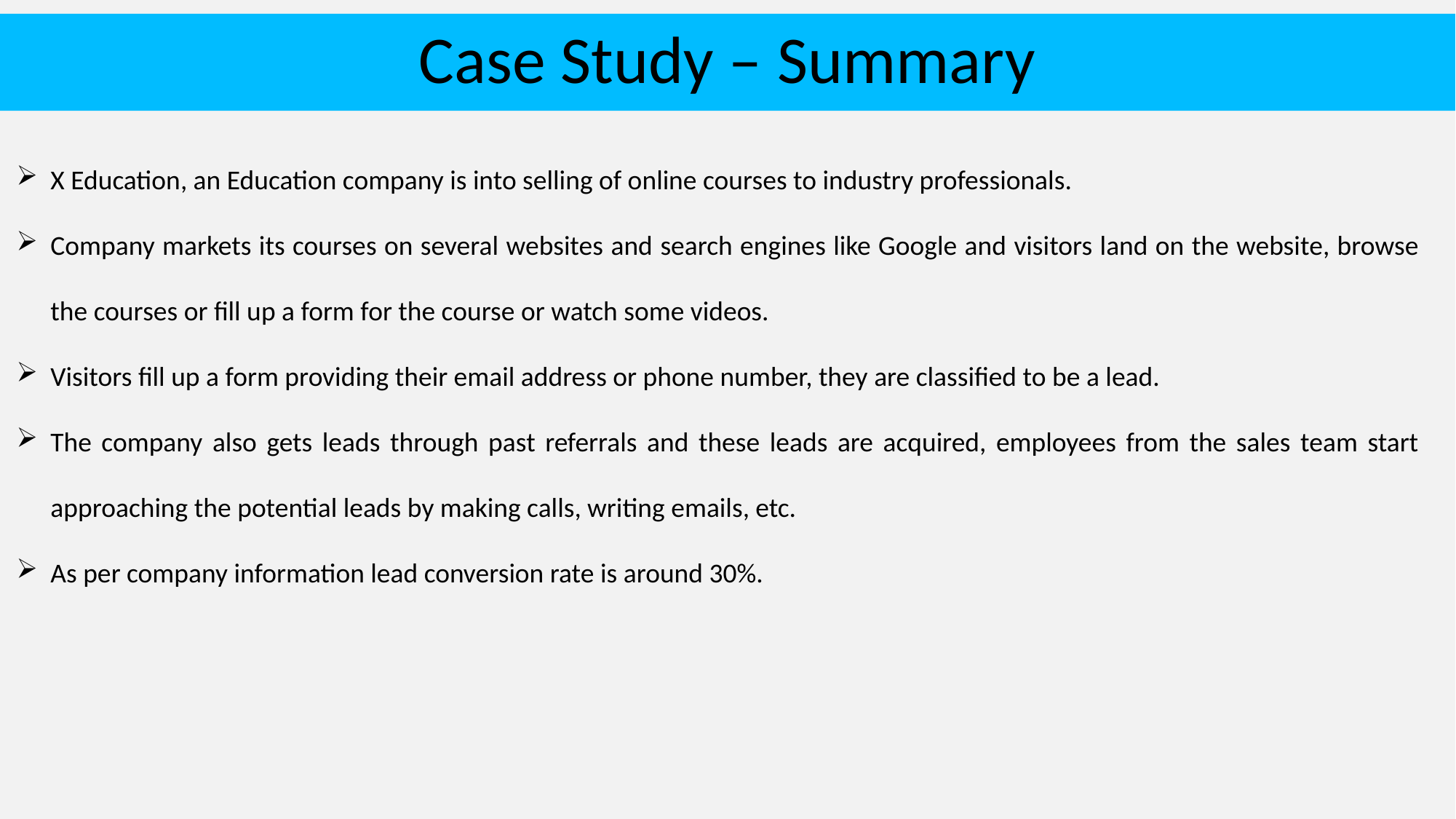

# Case Study – Summary
X Education, an Education company is into selling of online courses to industry professionals.
Company markets its courses on several websites and search engines like Google and visitors land on the website, browse the courses or fill up a form for the course or watch some videos.
Visitors fill up a form providing their email address or phone number, they are classified to be a lead.
The company also gets leads through past referrals and these leads are acquired, employees from the sales team start approaching the potential leads by making calls, writing emails, etc.
As per company information lead conversion rate is around 30%.